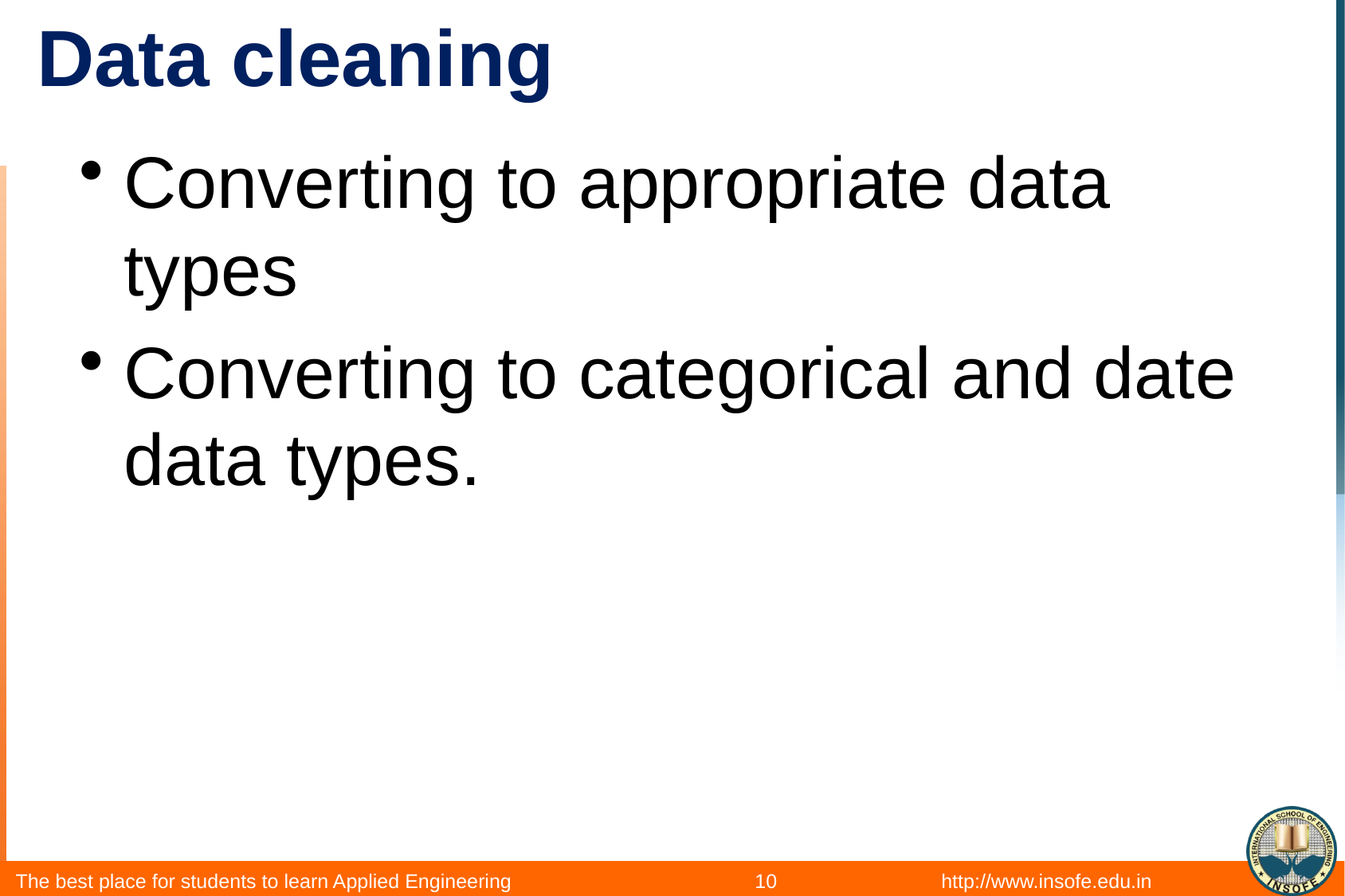

# Data cleaning
Converting to appropriate data types
Converting to categorical and date data types.